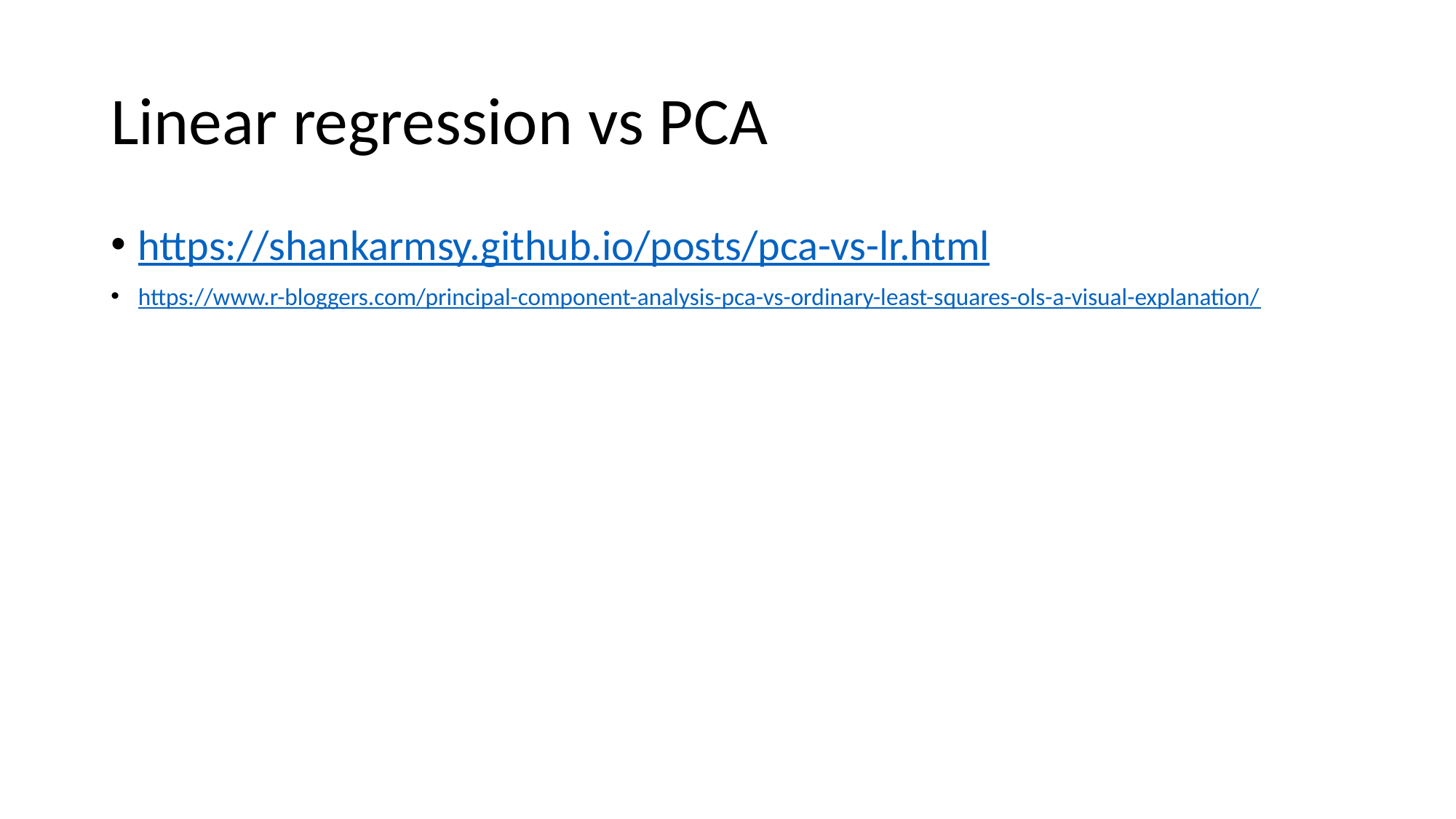

# Linear regression vs PCA
https://shankarmsy.github.io/posts/pca-vs-lr.html
https://www.r-bloggers.com/principal-component-analysis-pca-vs-ordinary-least-squares-ols-a-visual-explanation/